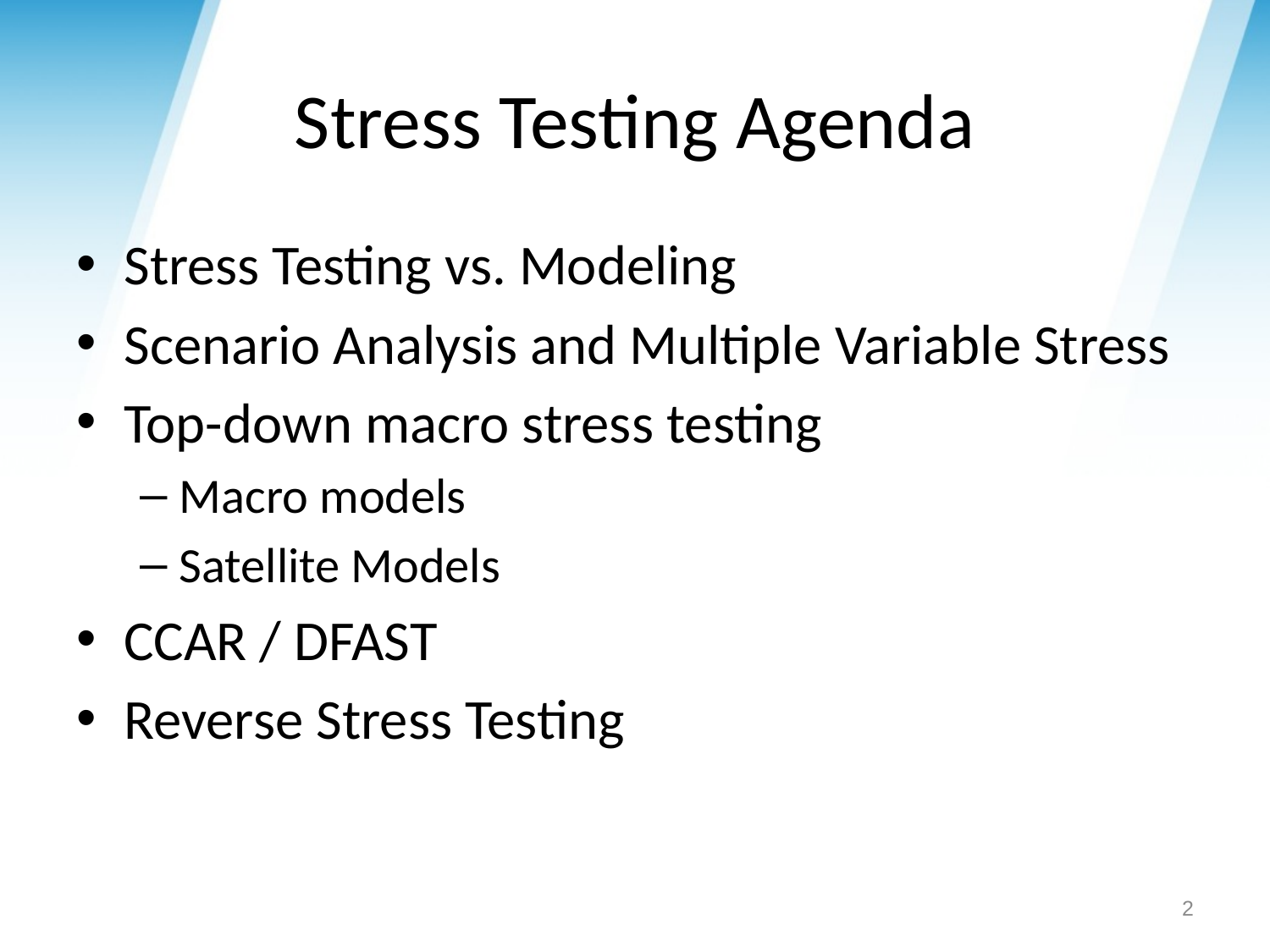

# Stress Testing Agenda
Stress Testing vs. Modeling
Scenario Analysis and Multiple Variable Stress
Top-down macro stress testing
Macro models
Satellite Models
CCAR / DFAST
Reverse Stress Testing
2